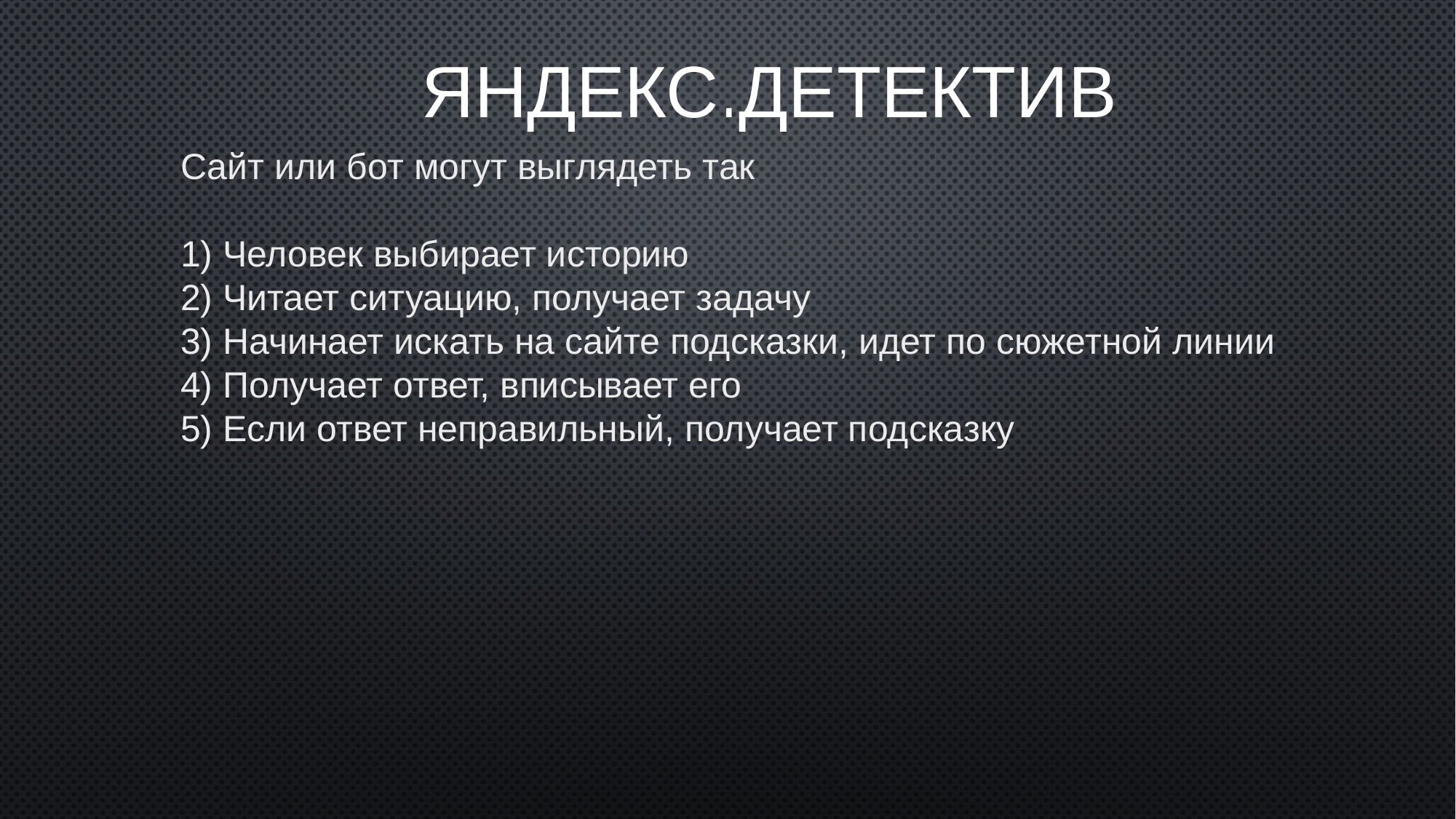

# Яндекс.детектив
Сайт или бот могут выглядеть так

1) Человек выбирает историю
2) Читает ситуацию, получает задачу
3) Начинает искать на сайте подсказки, идет по сюжетной линии
4) Получает ответ, вписывает его
5) Если ответ неправильный, получает подсказку